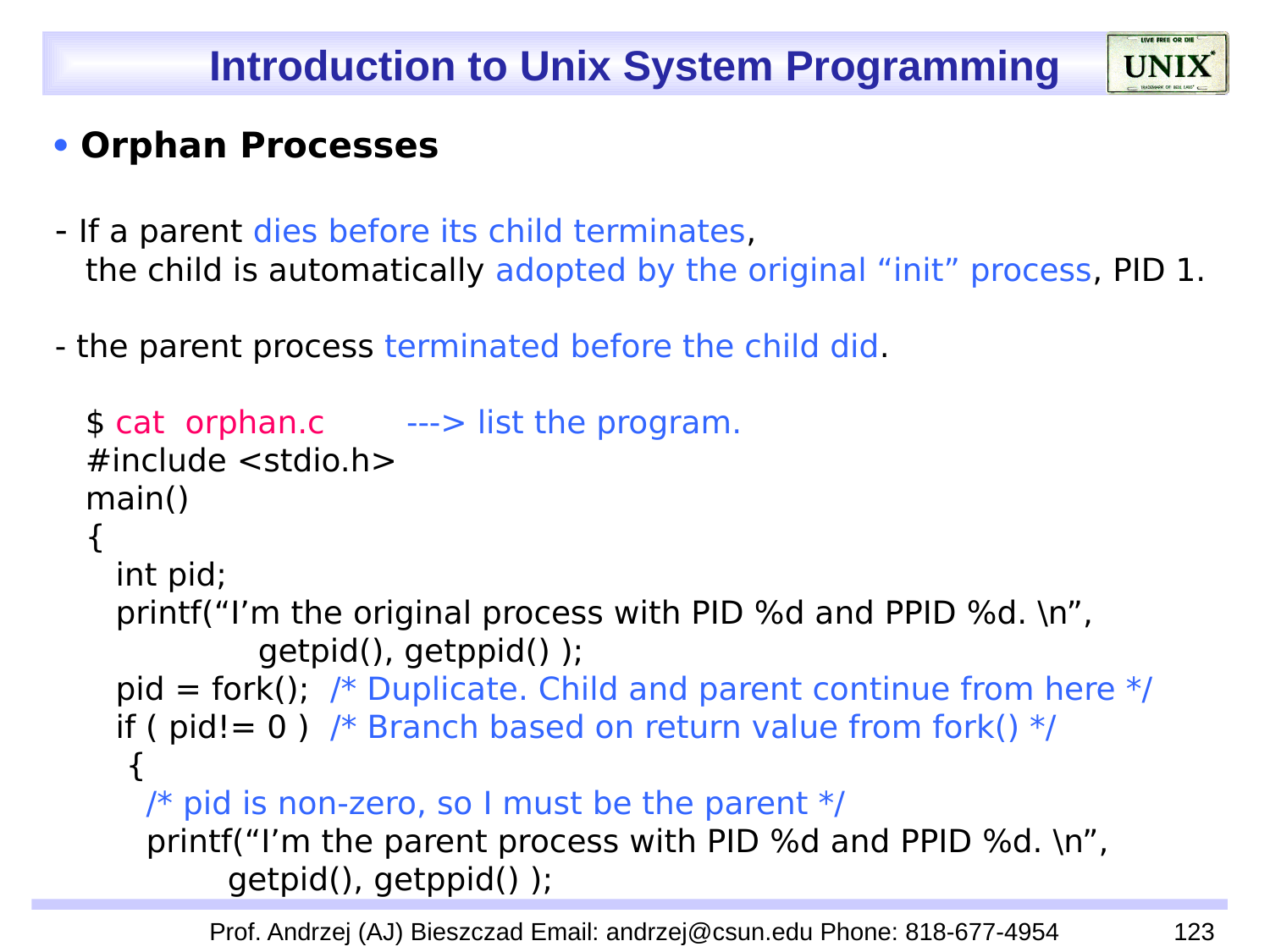

• Orphan Processes

- If a parent dies before its child terminates,
   the child is automatically adopted by the original “init” process, PID 1.

- the parent process terminated before the child did.

   $ cat  orphan.c        ---> list the program.
   #include <stdio.h>
   main()
   {
      int pid;
      printf(“I’m the original process with PID %d and PPID %d. \n”,
                    getpid(), getppid() );
      pid = fork();  /* Duplicate. Child and parent continue from here */
      if ( pid!= 0 )  /* Branch based on return value from fork() */
       {
         /* pid is non-zero, so I must be the parent */
         printf(“I’m the parent process with PID %d and PPID %d. \n”,
                 getpid(), getppid() );
Prof. Andrzej (AJ) Bieszczad Email: andrzej@csun.edu Phone: 818-677-4954
123